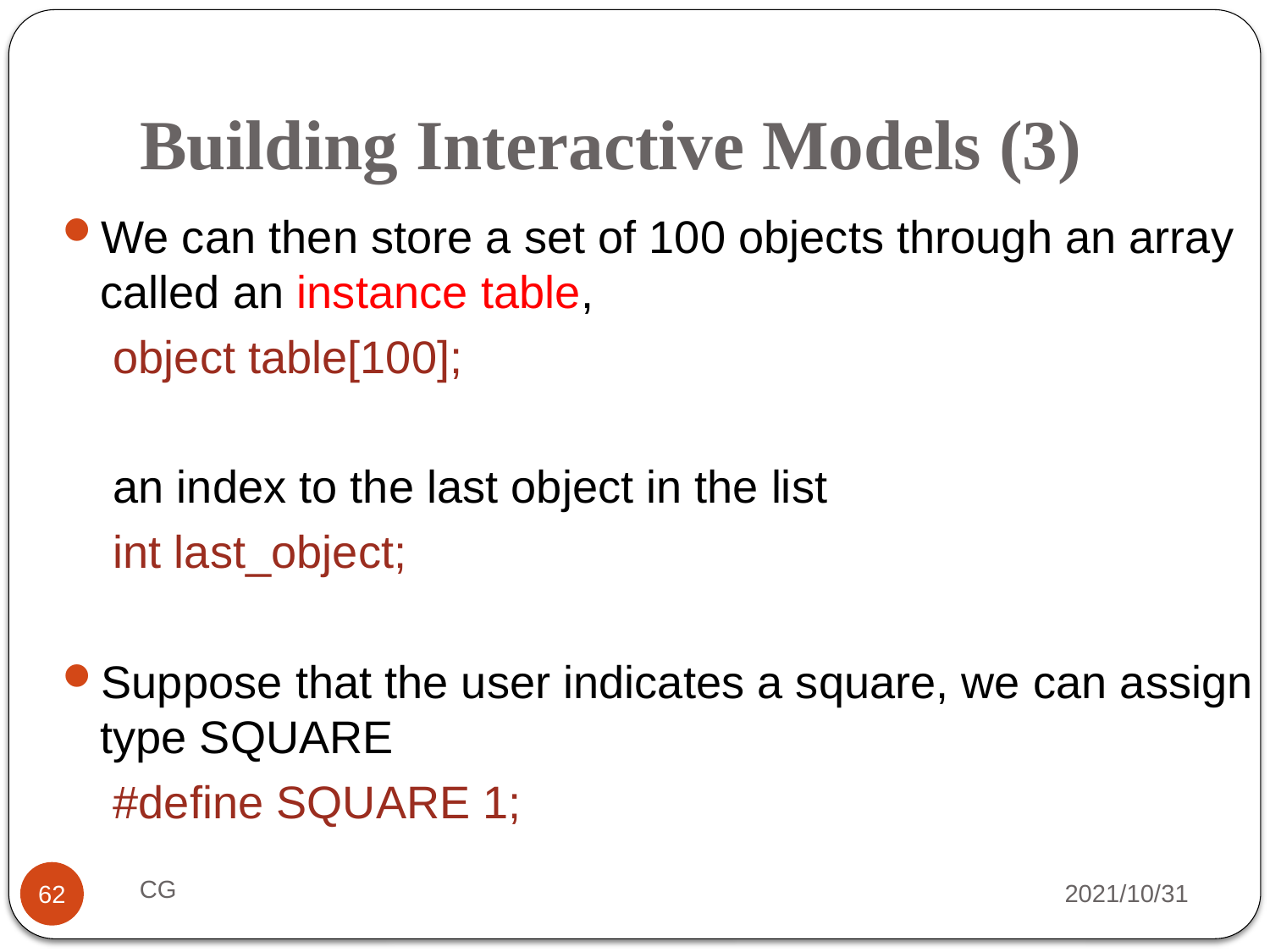

# Building Interactive Models (3)
We can then store a set of 100 objects through an array called an instance table,
    object table[100];

    an index to the last object in the list
    int last_object;

Suppose that the user indicates a square, we can assign type SQUARE
    #define SQUARE 1;
CG
2021/10/31
62